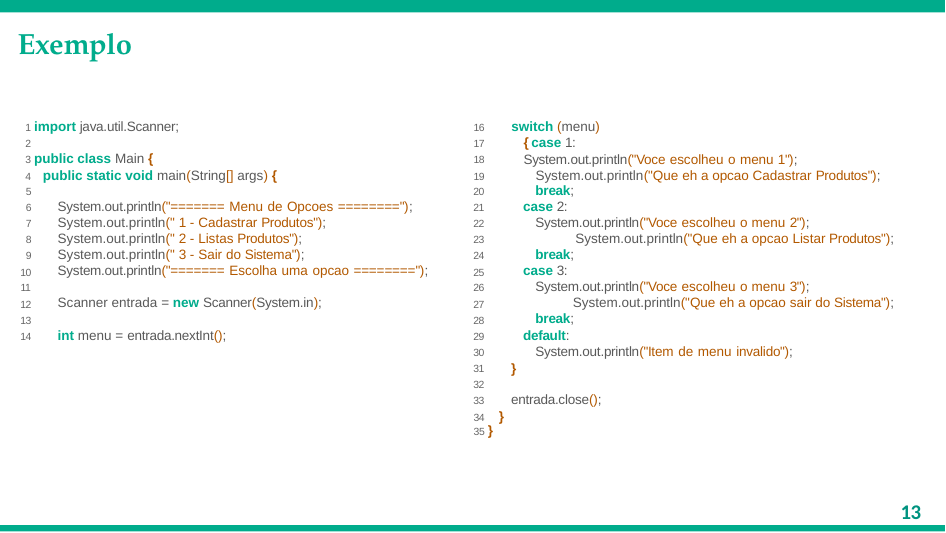

# Exemplo
1 import java.util.Scanner;
2
3 public class Main {
4 public static void main(String[] args) {
16
17
18
19
switch (menu) { case 1:
System.out.println("Voce escolheu o menu 1"); System.out.println("Que eh a opcao Cadastrar Produtos");
| 5 |  | 20 |  | break; |
| --- | --- | --- | --- | --- |
| 6 | System.out.println("======= Menu de Opcoes ========"); | 21 |  | case 2: |
| 7 | System.out.println(" 1 - Cadastrar Produtos"); | 22 |  | System.out.println("Voce escolheu o menu 2"); |
| 8 | System.out.println(" 2 - Listas Produtos"); | 23 |  | System.out.println("Que eh a opcao Listar Produtos"); |
| 9 | System.out.println(" 3 - Sair do Sistema"); | 24 |  | break; |
| 10 | System.out.println("======= Escolha uma opcao ========"); | 25 |  | case 3: |
| 11 |  | 26 |  | System.out.println("Voce escolheu o menu 3"); |
| 12 | Scanner entrada = new Scanner(System.in); | 27 |  | System.out.println("Que eh a opcao sair do Sistema"); |
| 13 |  | 28 |  | break; |
| 14 | int menu = entrada.nextInt(); | 29 |  | default: |
|  |  | 30 |  | System.out.println("Item de menu invalido"); |
|  |  | 31 |  | } |
|  |  | 32 |  |  |
|  |  | 33 |  | entrada.close(); |
|  |  | 34 35 } | } |  |
13